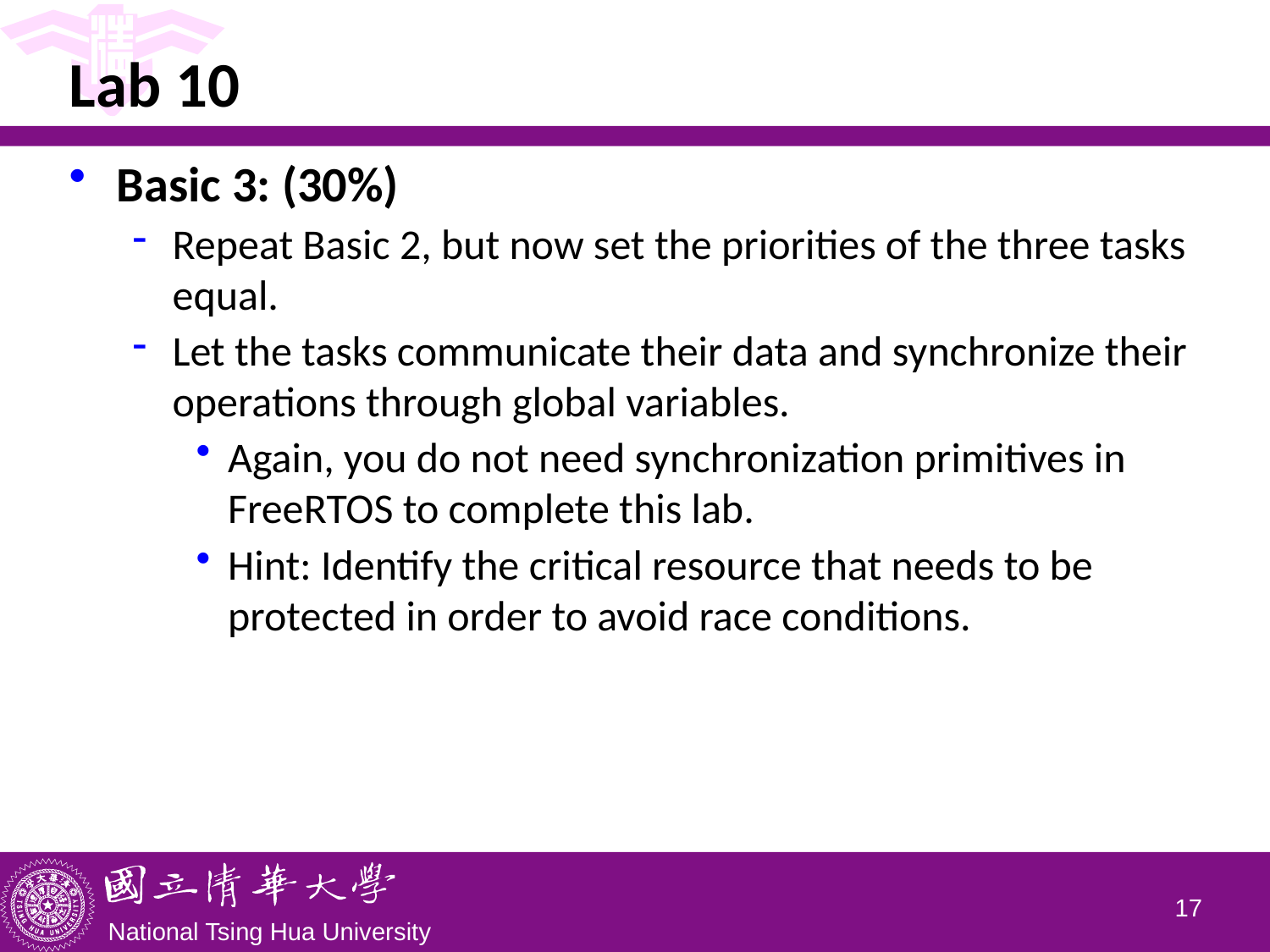

# Lab 10
Basic 3: (30%)
Repeat Basic 2, but now set the priorities of the three tasks equal.
Let the tasks communicate their data and synchronize their operations through global variables.
Again, you do not need synchronization primitives in FreeRTOS to complete this lab.
Hint: Identify the critical resource that needs to be protected in order to avoid race conditions.

17